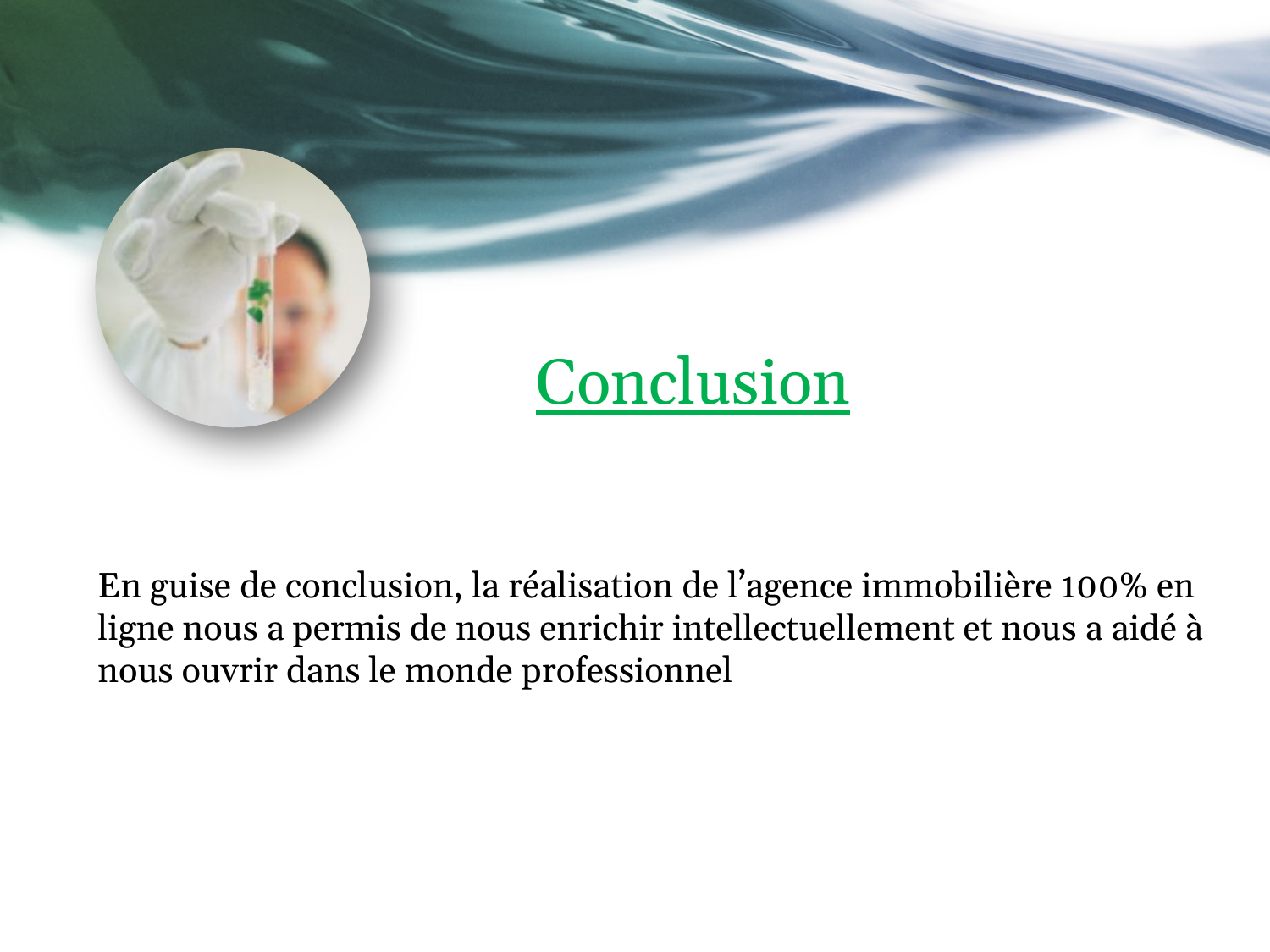

# Conclusion
En guise de conclusion, la réalisation de l’agence immobilière 100% en ligne nous a permis de nous enrichir intellectuellement et nous a aidé à nous ouvrir dans le monde professionnel